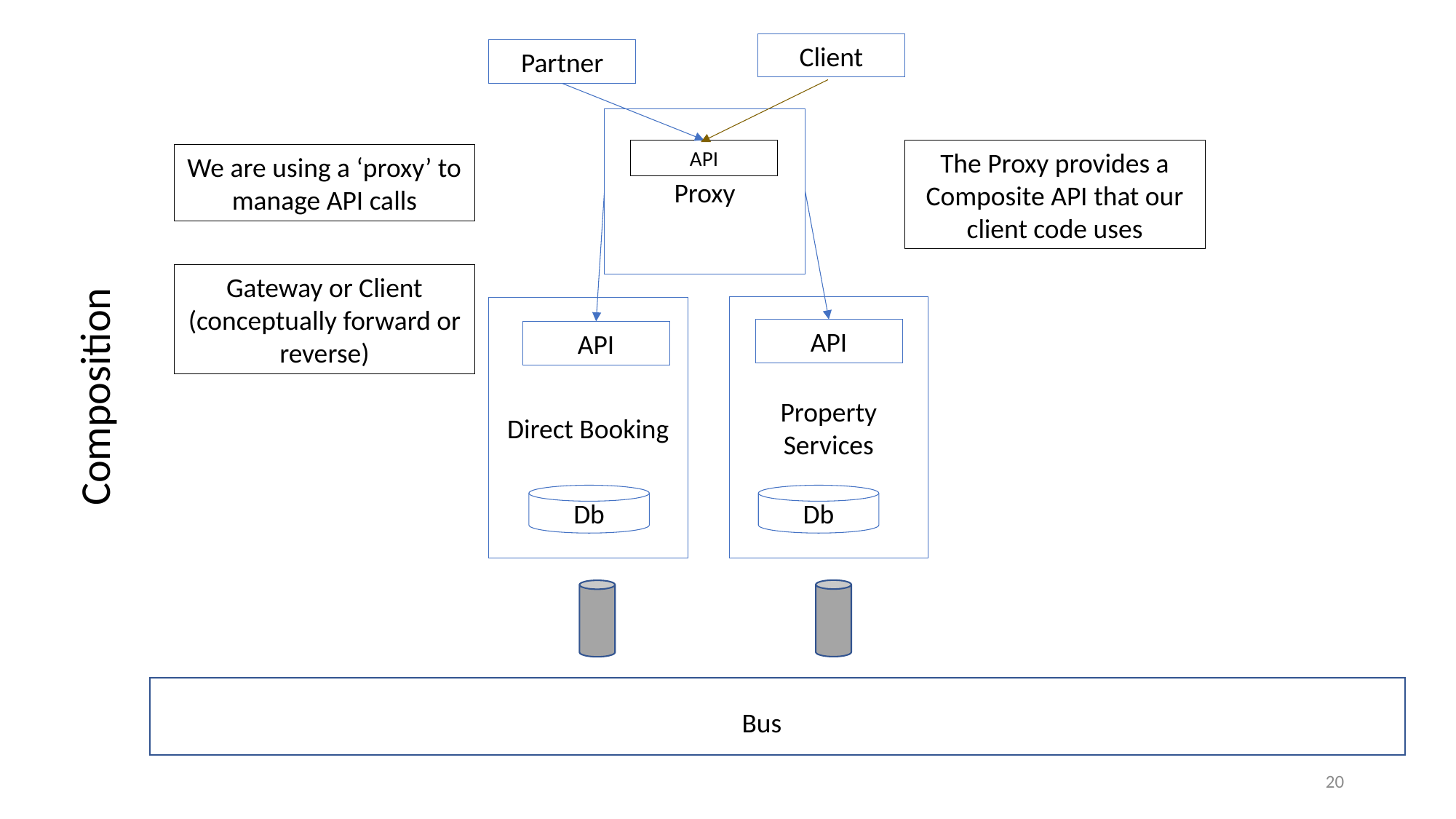

Client
Partner
Proxy
API
The Proxy provides a Composite API that our client code uses
We are using a ‘proxy’ to manage API calls
Gateway or Client
(conceptually forward or reverse)
Property Services
Direct Booking
API
API
Composition
Db
Db

Bus
20